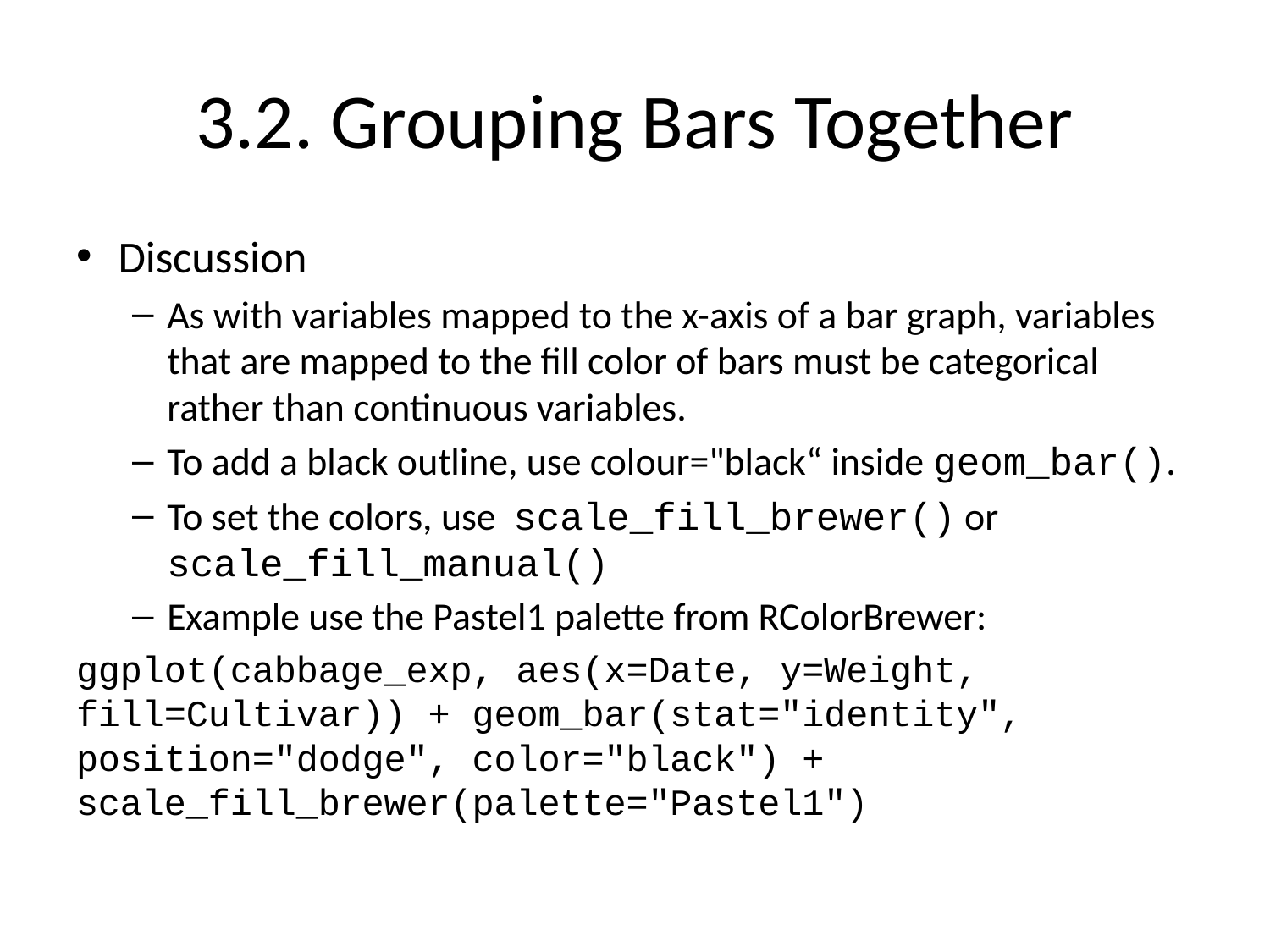

# 3.2. Grouping Bars Together
Discussion
As with variables mapped to the x-axis of a bar graph, variables that are mapped to the fill color of bars must be categorical rather than continuous variables.
To add a black outline, use colour="black“ inside geom_bar().
To set the colors, use  scale_fill_brewer() or scale_fill_manual()
Example use the Pastel1 palette from RColorBrewer:
ggplot(cabbage_exp, aes(x=Date, y=Weight, fill=Cultivar)) + geom_bar(stat="identity", position="dodge", color="black") + scale_fill_brewer(palette="Pastel1")